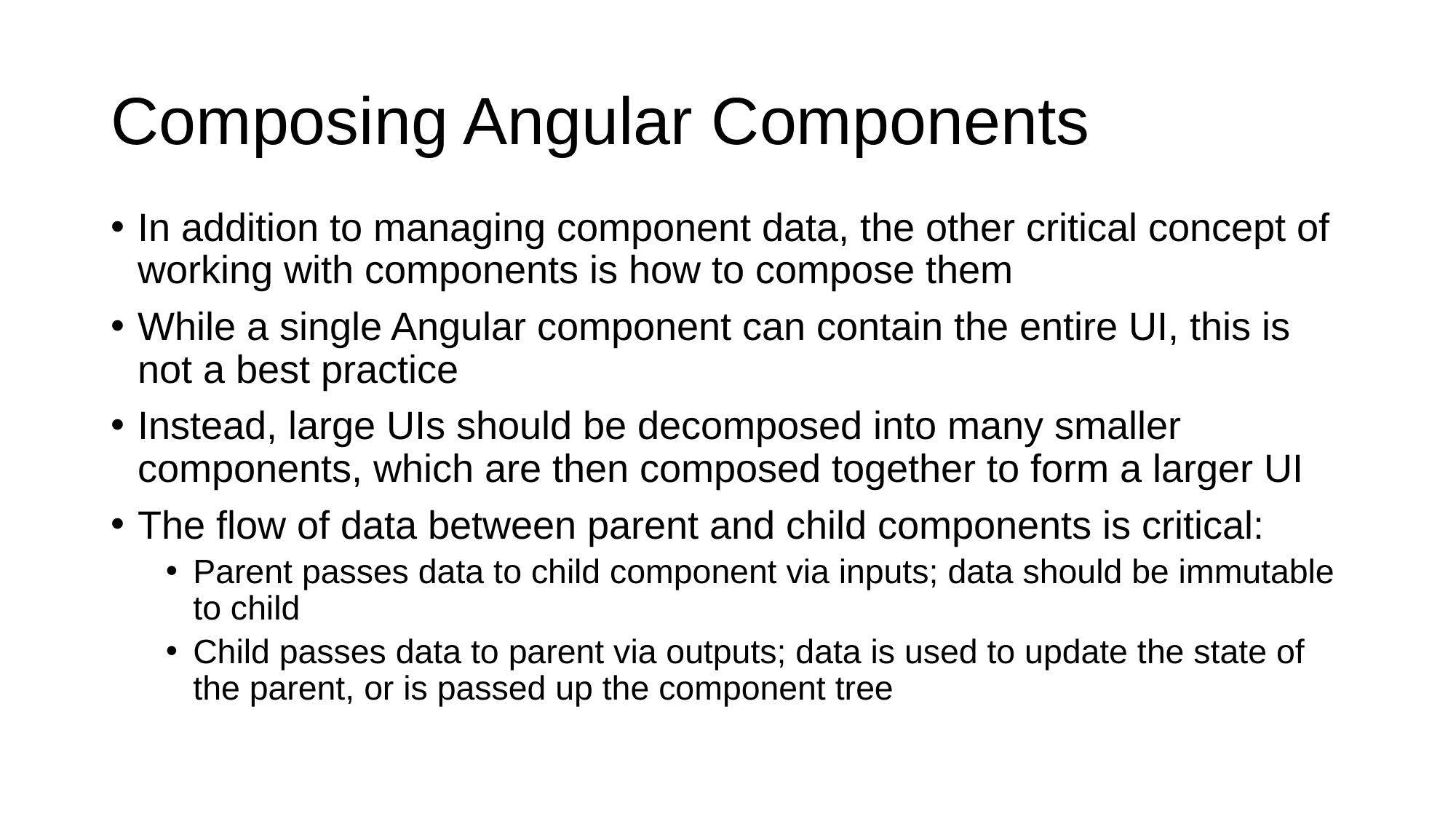

# Composing Angular Components
In addition to managing component data, the other critical concept of working with components is how to compose them
While a single Angular component can contain the entire UI, this is not a best practice
Instead, large UIs should be decomposed into many smaller components, which are then composed together to form a larger UI
The flow of data between parent and child components is critical:
Parent passes data to child component via inputs; data should be immutable to child
Child passes data to parent via outputs; data is used to update the state of the parent, or is passed up the component tree